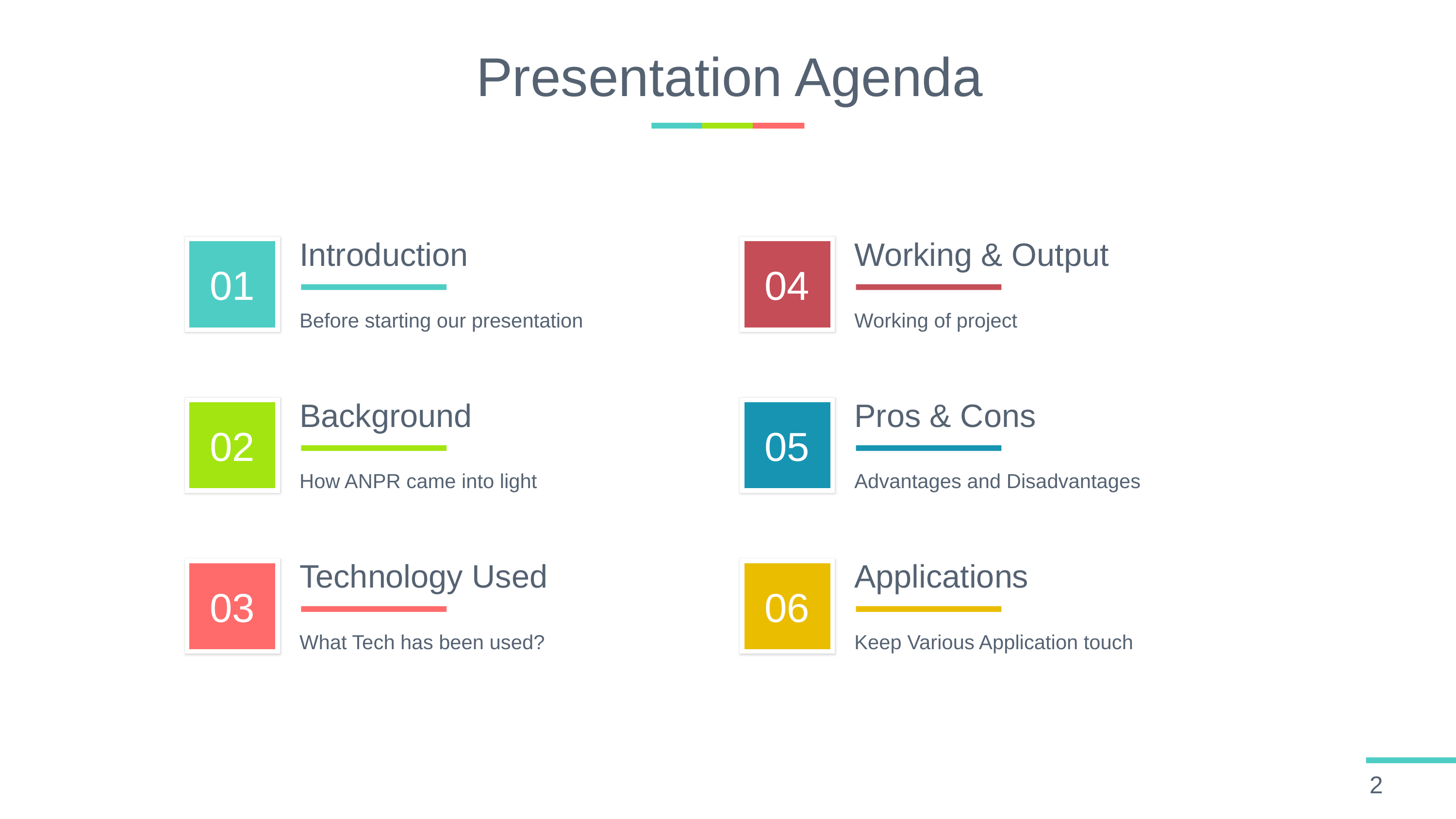

# Presentation Agenda
Introduction
Working & Output
Before starting our presentation
Working of project
Background
Pros & Cons
How ANPR came into light
Advantages and Disadvantages
Technology Used
Applications
What Tech has been used?
Keep Various Application touch
2